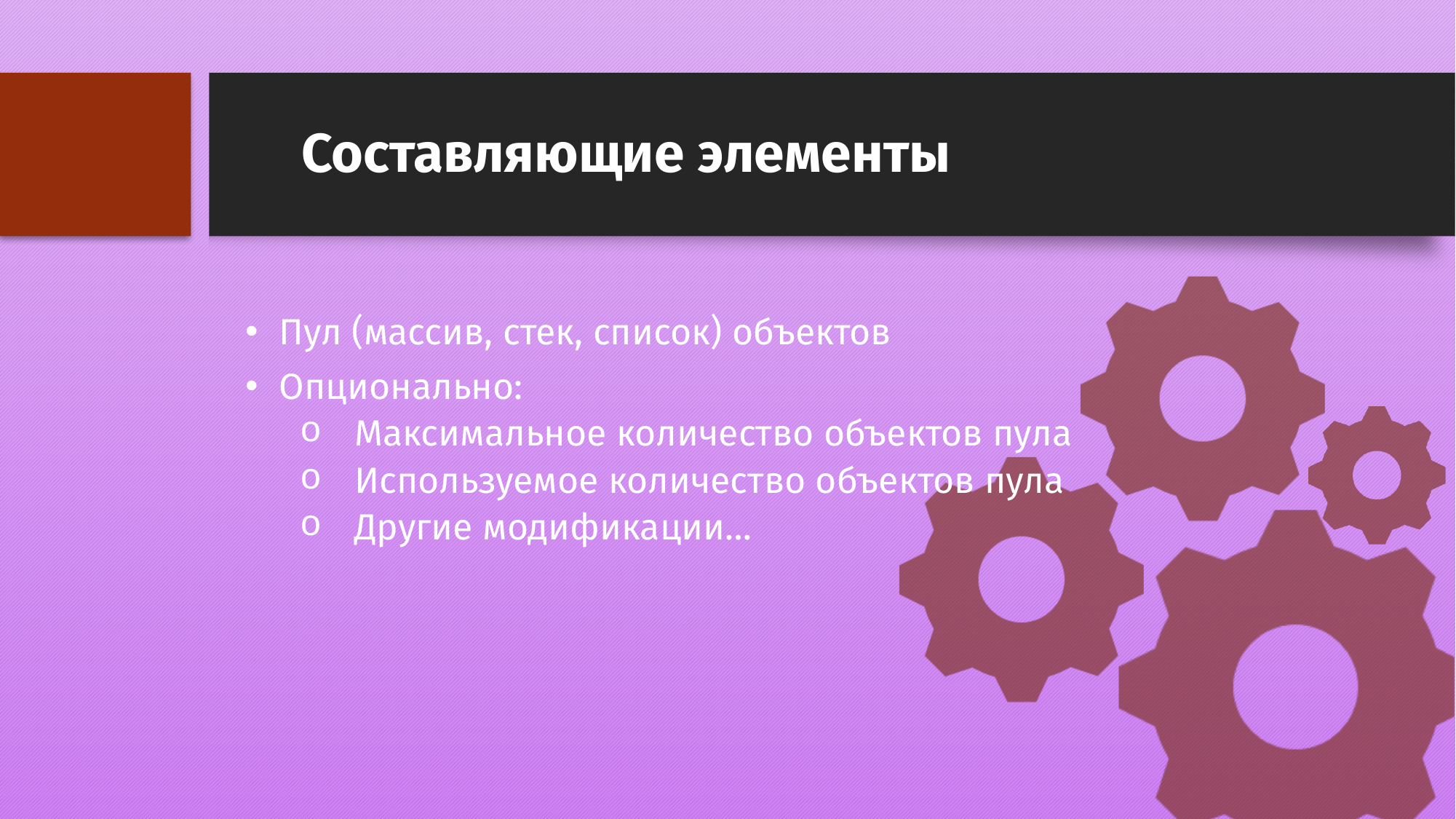

# Составляющие элементы
Пул (массив, стек, список) объектов
Опционально:
Максимальное количество объектов пула
Используемое количество объектов пула
Другие модификации…